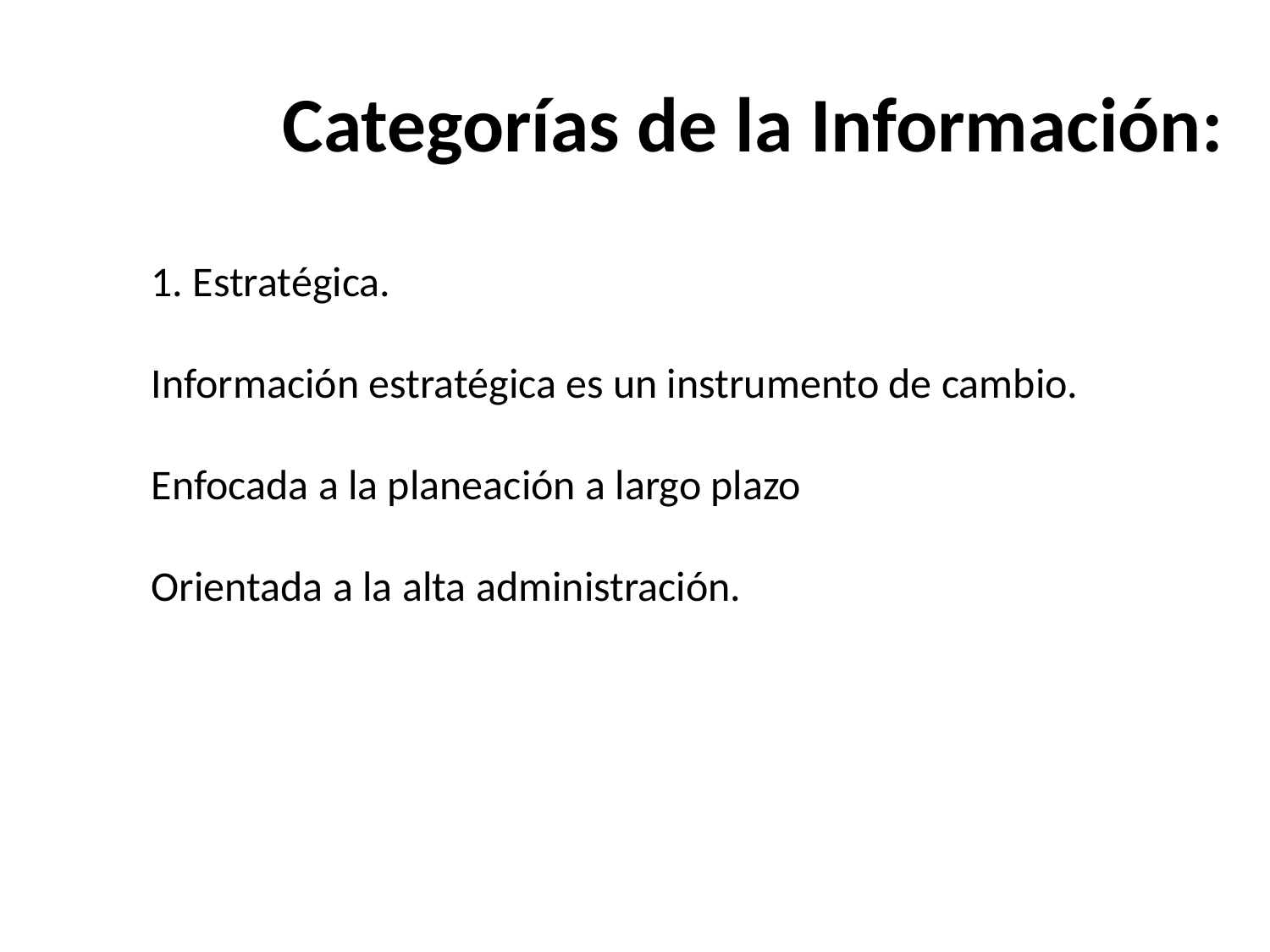

Categorías de la Información:
1. Estratégica.

Información estratégica es un instrumento de cambio.

Enfocada a la planeación a largo plazo

Orientada a la alta administración.